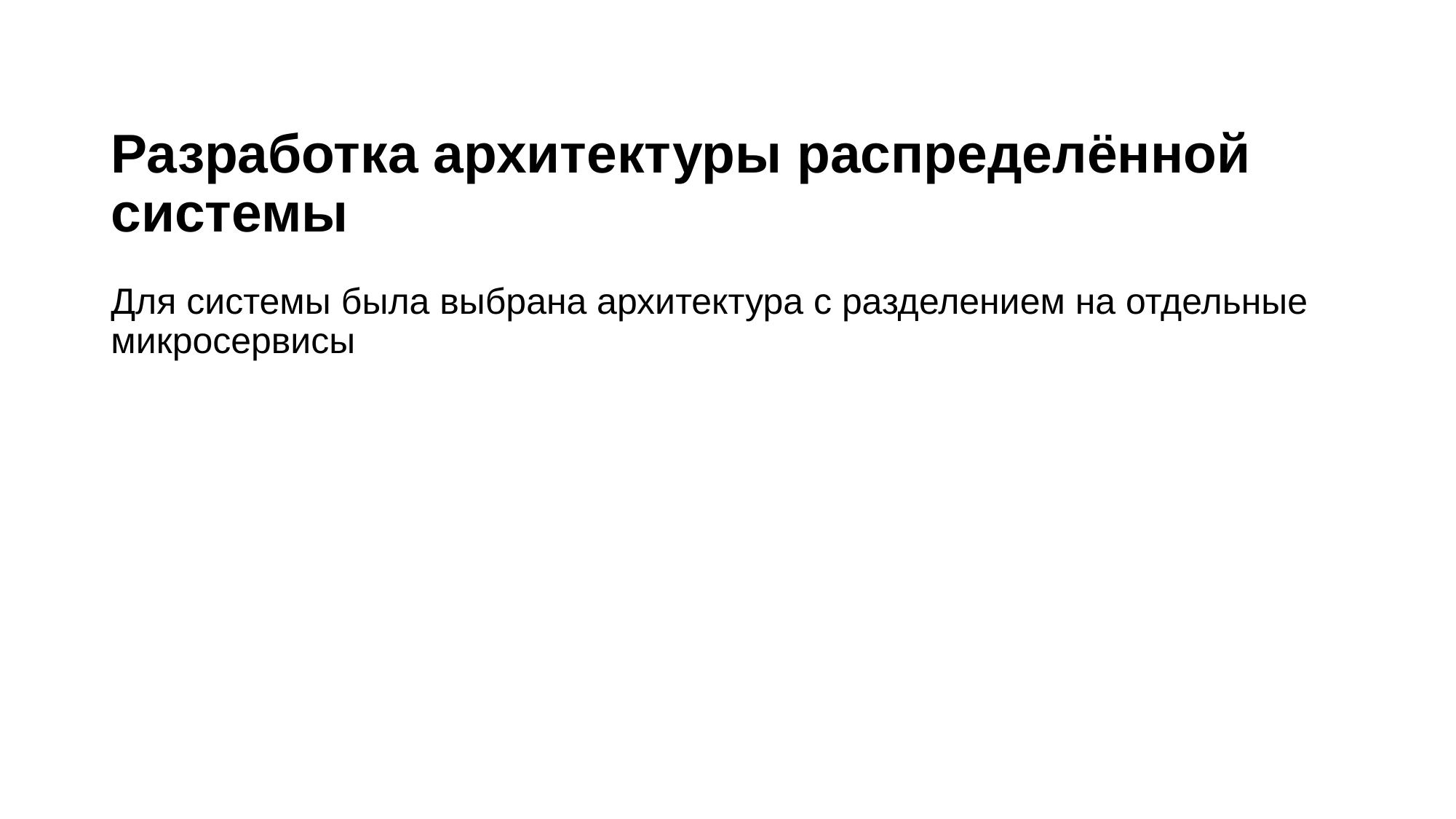

# Разработка архитектуры распределённой системы Для системы была выбрана архитектура с разделением на отдельные микросервисы
4